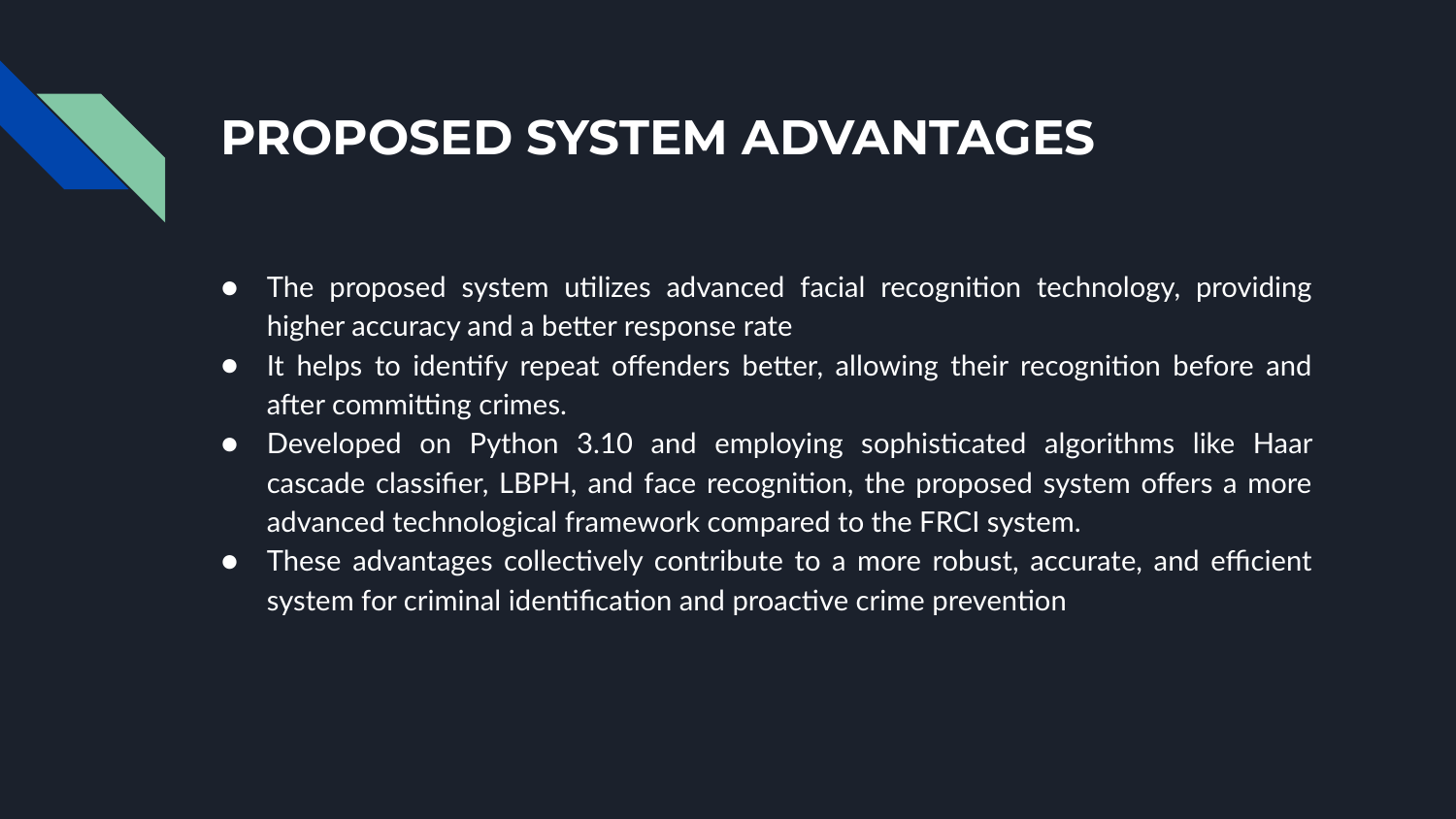

# PROPOSED SYSTEM ADVANTAGES
The proposed system utilizes advanced facial recognition technology, providing higher accuracy and a better response rate
It helps to identify repeat offenders better, allowing their recognition before and after committing crimes.
Developed on Python 3.10 and employing sophisticated algorithms like Haar cascade classifier, LBPH, and face recognition, the proposed system offers a more advanced technological framework compared to the FRCI system.
These advantages collectively contribute to a more robust, accurate, and efficient system for criminal identification and proactive crime prevention